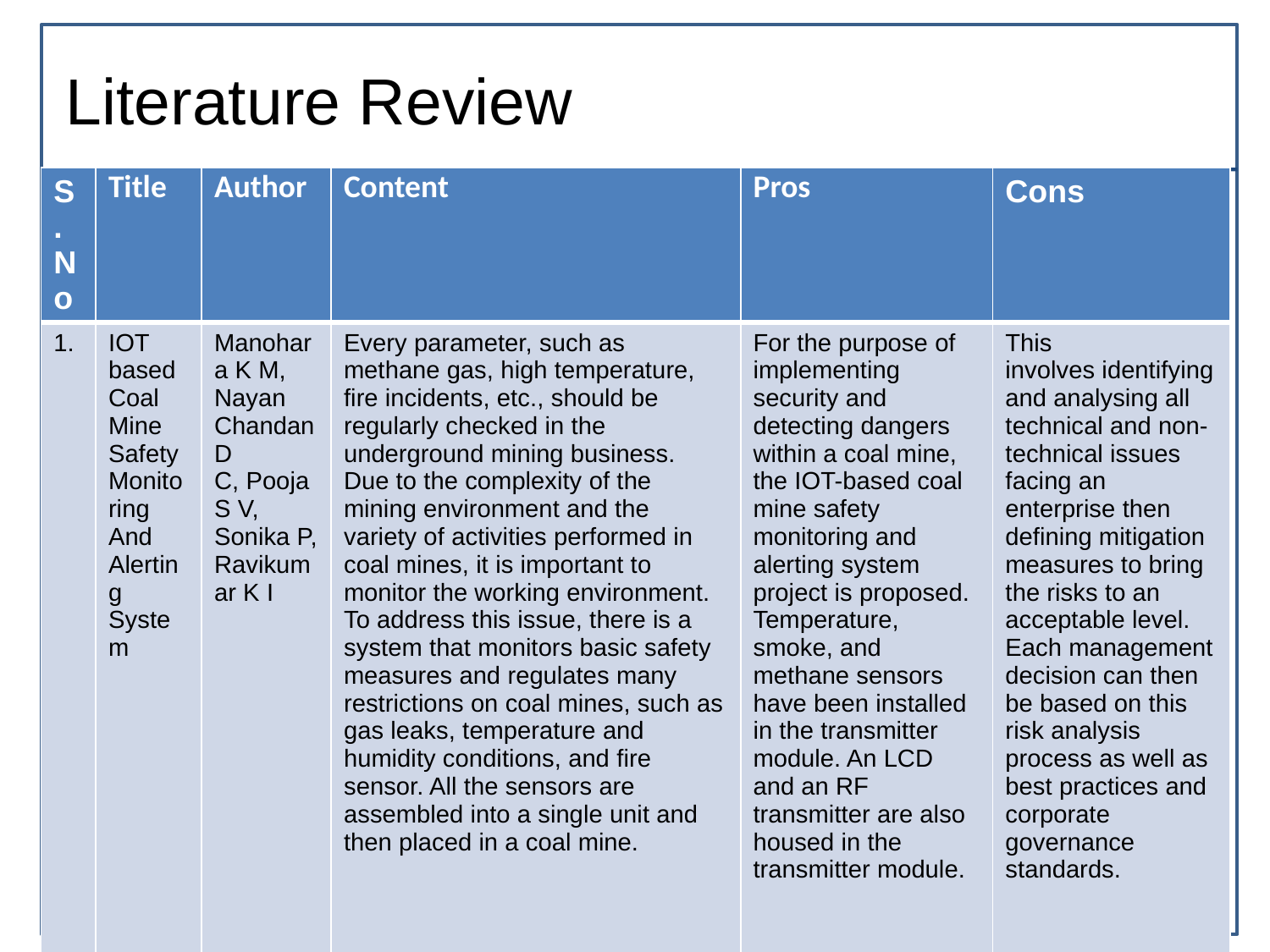

# Literature Review
| S. No | Title | Author | Content | Pros | Cons |
| --- | --- | --- | --- | --- | --- |
| 1. | IOT based Coal Mine Safety Monitoring And Alerting System | Manohara K M, Nayan Chandan D C, Pooja S V, Sonika P, Ravikumar K I | Every parameter, such as methane gas, high temperature, fire incidents, etc., should be regularly checked in the underground mining business. Due to the complexity of the mining environment and the variety of activities performed in coal mines, it is important to monitor the working environment. To address this issue, there is a system that monitors basic safety measures and regulates many restrictions on coal mines, such as gas leaks, temperature and humidity conditions, and fire sensor. All the sensors are assembled into a single unit and then placed in a coal mine. | For the purpose of implementing security and detecting dangers within a coal mine, the IOT-based coal mine safety monitoring and alerting system project is proposed. Temperature, smoke, and methane sensors have been installed in the transmitter module. An LCD and an RF transmitter are also housed in the transmitter module. | This involves identifying and analysing all technical and non-technical issues facing an enterprise then defining mitigation measures to bring the risks to an acceptable level. Each management decision can then be based on this risk analysis process as well as best practices and corporate governance standards. |

Information Technology
6